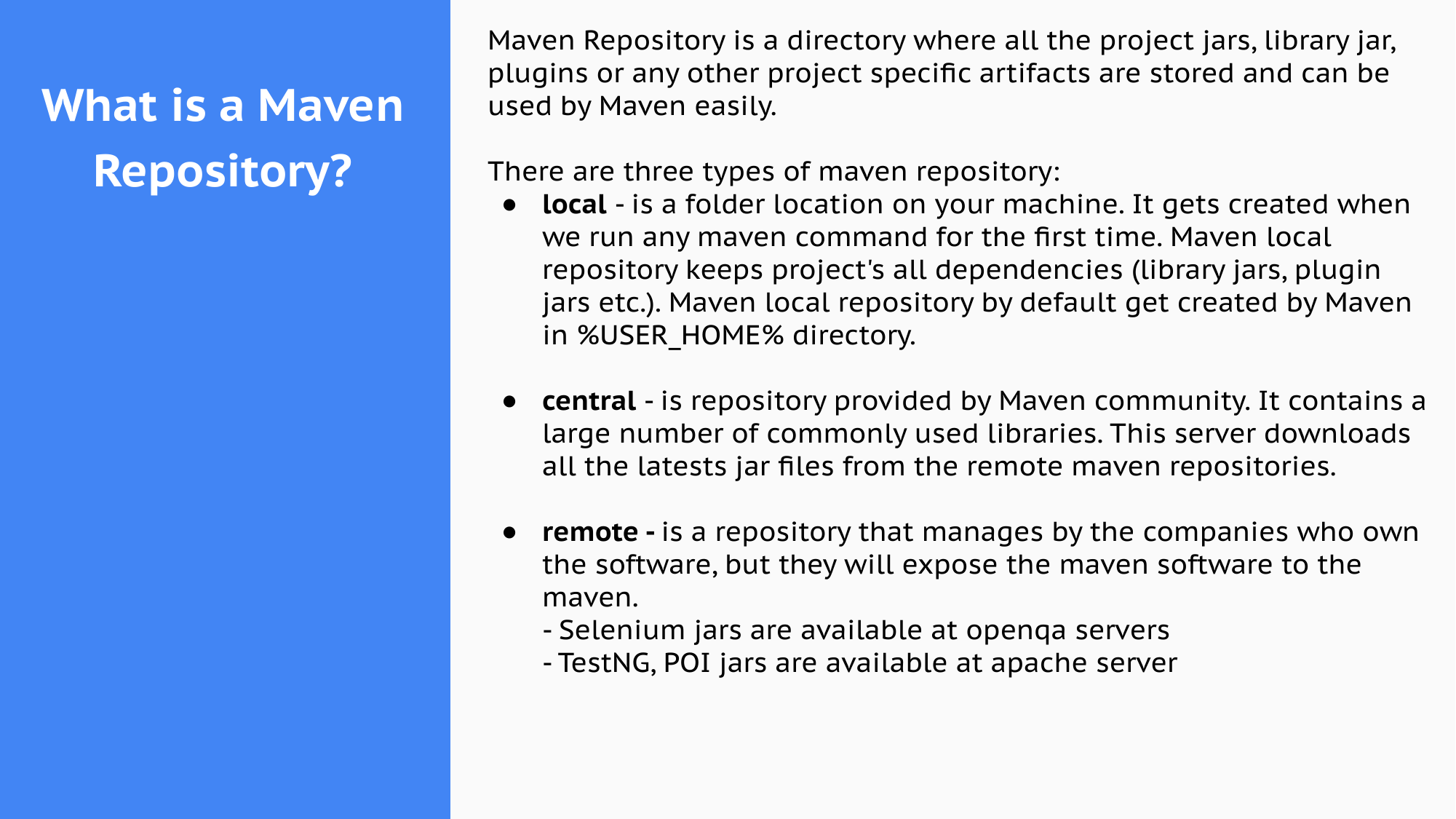

# What is a Maven Repository?
Maven Repository is a directory where all the project jars, library jar, plugins or any other project specific artifacts are stored and can be used by Maven easily.

There are three types of maven repository:
local - is a folder location on your machine. It gets created when we run any maven command for the first time. Maven local repository keeps project's all dependencies (library jars, plugin jars etc.). Maven local repository by default get created by Maven in %USER_HOME% directory.

central - is repository provided by Maven community. It contains a large number of commonly used libraries. This server downloads all the latests jar files from the remote maven repositories.

remote - is a repository that manages by the companies who own the software, but they will expose the maven software to the maven.
- Selenium jars are available at openqa servers
- TestNG, POI jars are available at apache server